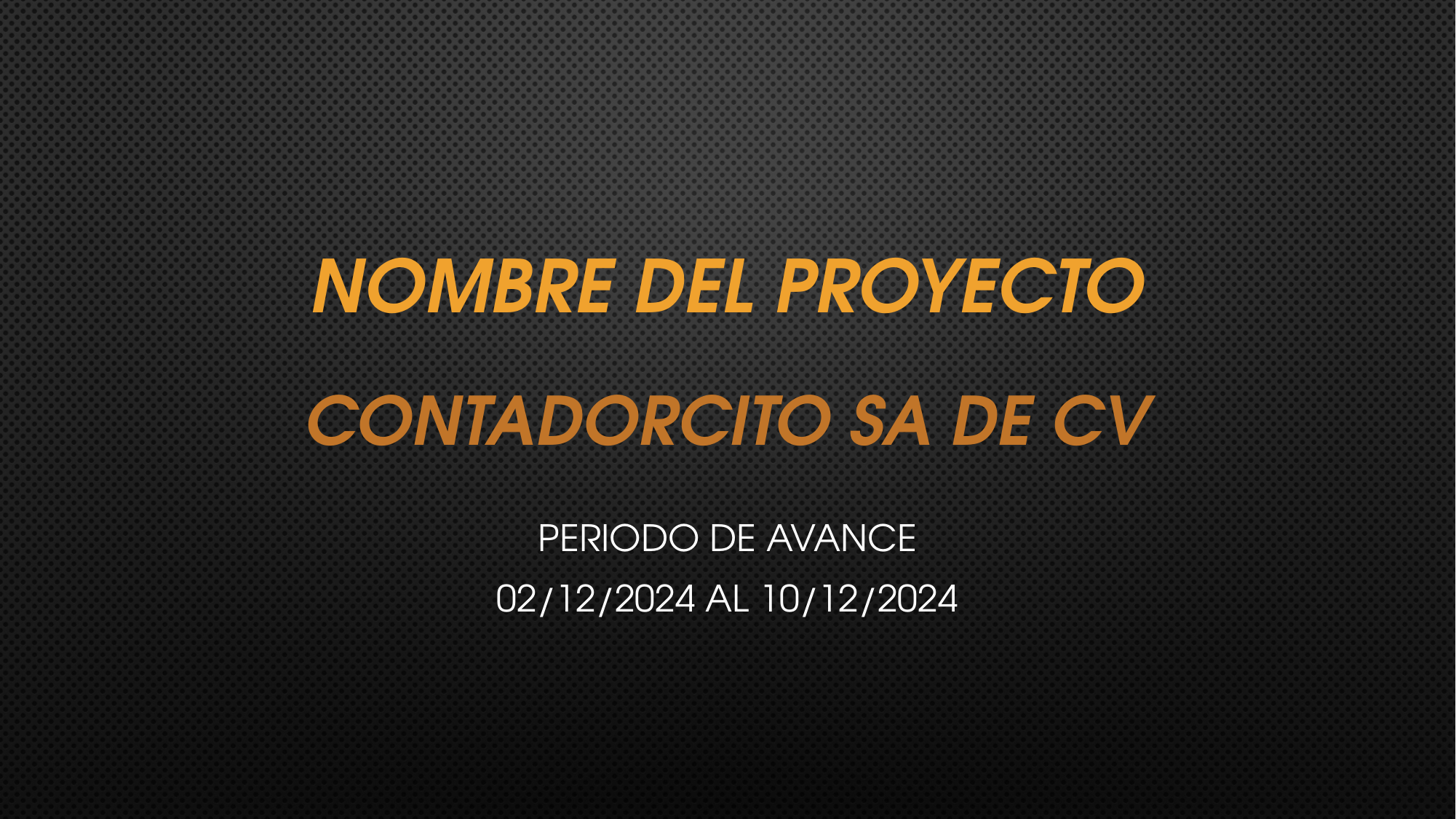

# NOMBRE DEL PROYECTO Contadorcito SA de CV
PERIODO DE AVANCE
02/12/2024 al 10/12/2024